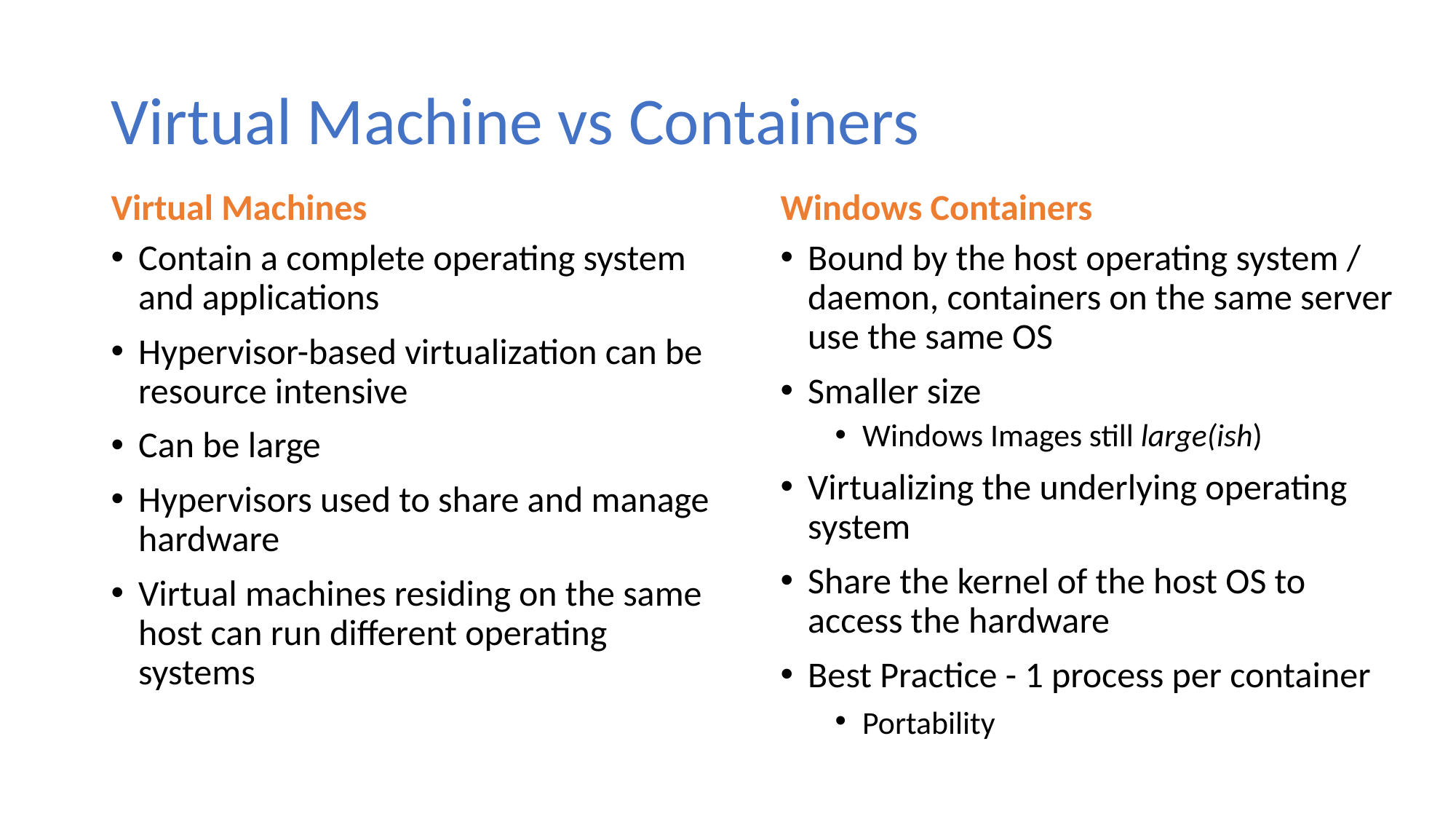

# Virtual Machine vs Containers
Virtual Machines
Windows Containers
Contain a complete operating system and applications
Hypervisor-based virtualization can be resource intensive
Can be large
Hypervisors used to share and manage hardware
Virtual machines residing on the same host can run different operating systems
Bound by the host operating system / daemon, containers on the same server use the same OS
Smaller size
Windows Images still large(ish)
Virtualizing the underlying operating system
Share the kernel of the host OS to access the hardware
Best Practice - 1 process per container
Portability